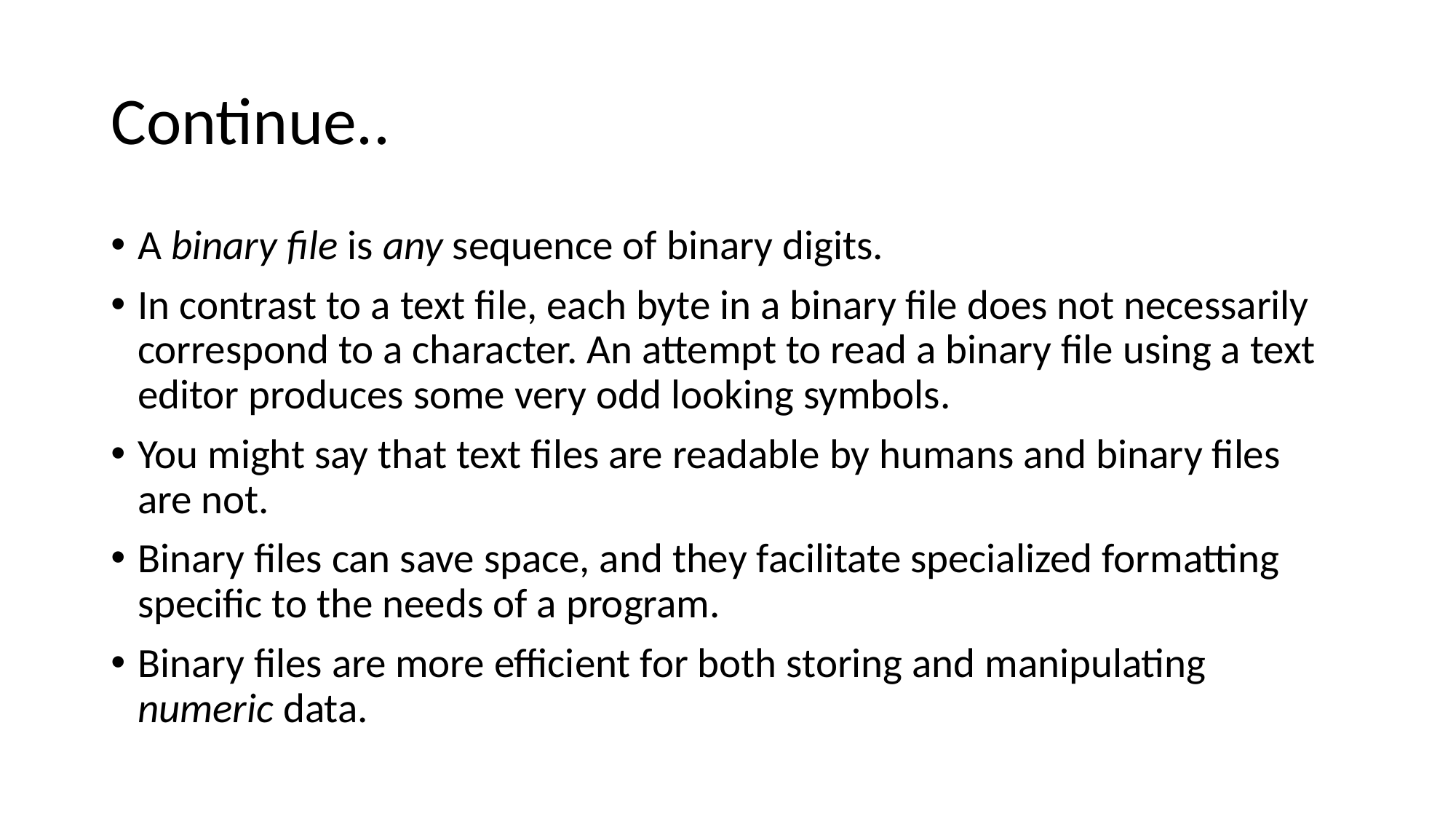

# Continue..
A binary file is any sequence of binary digits.
In contrast to a text file, each byte in a binary file does not necessarily correspond to a character. An attempt to read a binary file using a text editor produces some very odd looking symbols.
You might say that text files are readable by humans and binary files are not.
Binary files can save space, and they facilitate specialized formatting specific to the needs of a program.
Binary files are more efficient for both storing and manipulating numeric data.